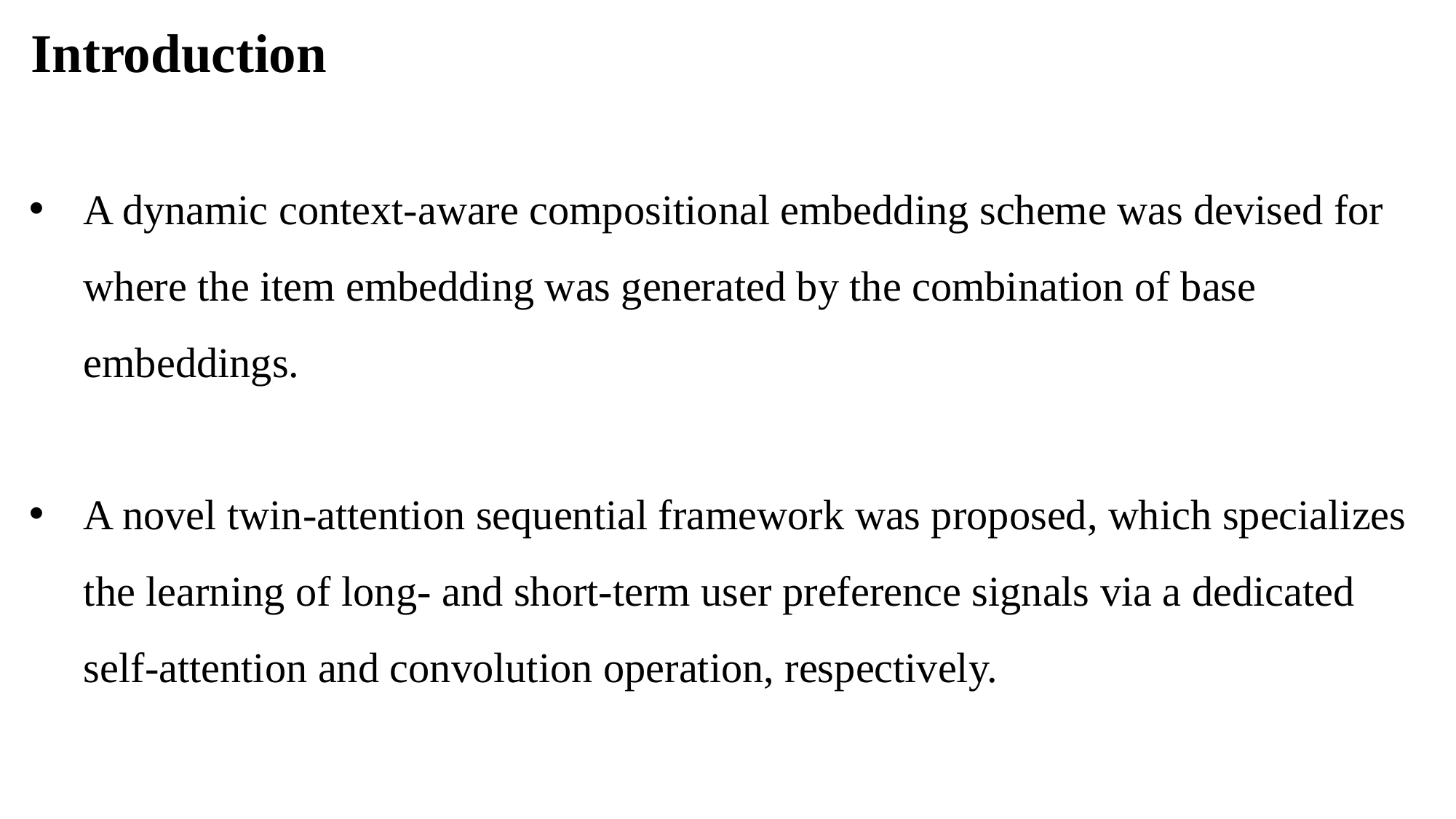

Introduction
A dynamic context-aware compositional embedding scheme was devised for where the item embedding was generated by the combination of base embeddings.

A novel twin-attention sequential framework was proposed, which specializes the learning of long- and short-term user preference signals via a dedicated self-attention and convolution operation, respectively.